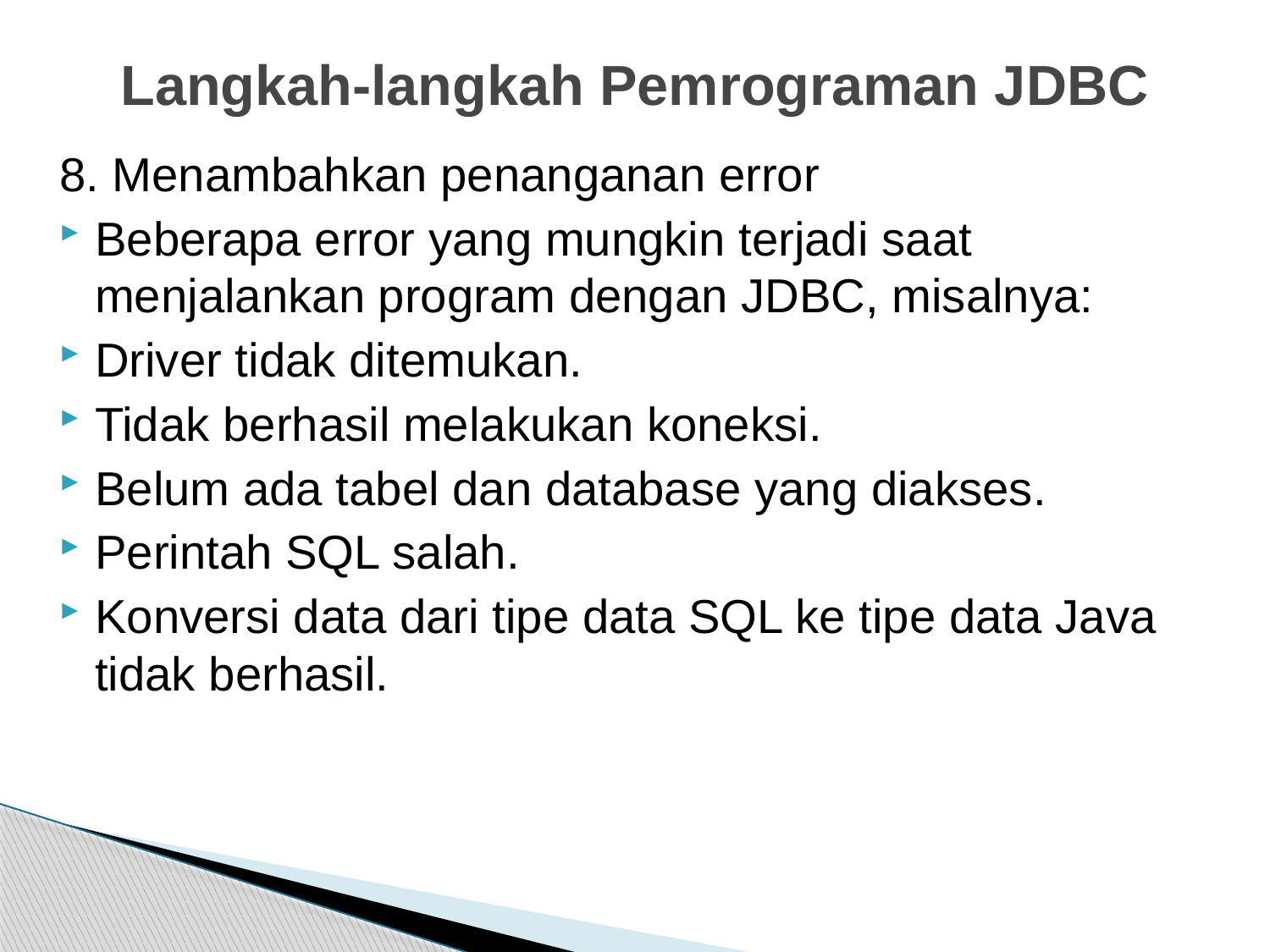

# Langkah-langkah Pemrograman JDBC
8. Menambahkan penanganan error
Beberapa error yang mungkin terjadi saat menjalankan program dengan JDBC, misalnya:
Driver tidak ditemukan.
Tidak berhasil melakukan koneksi.
Belum ada tabel dan database yang diakses.
Perintah SQL salah.
Konversi data dari tipe data SQL ke tipe data Java tidak berhasil.